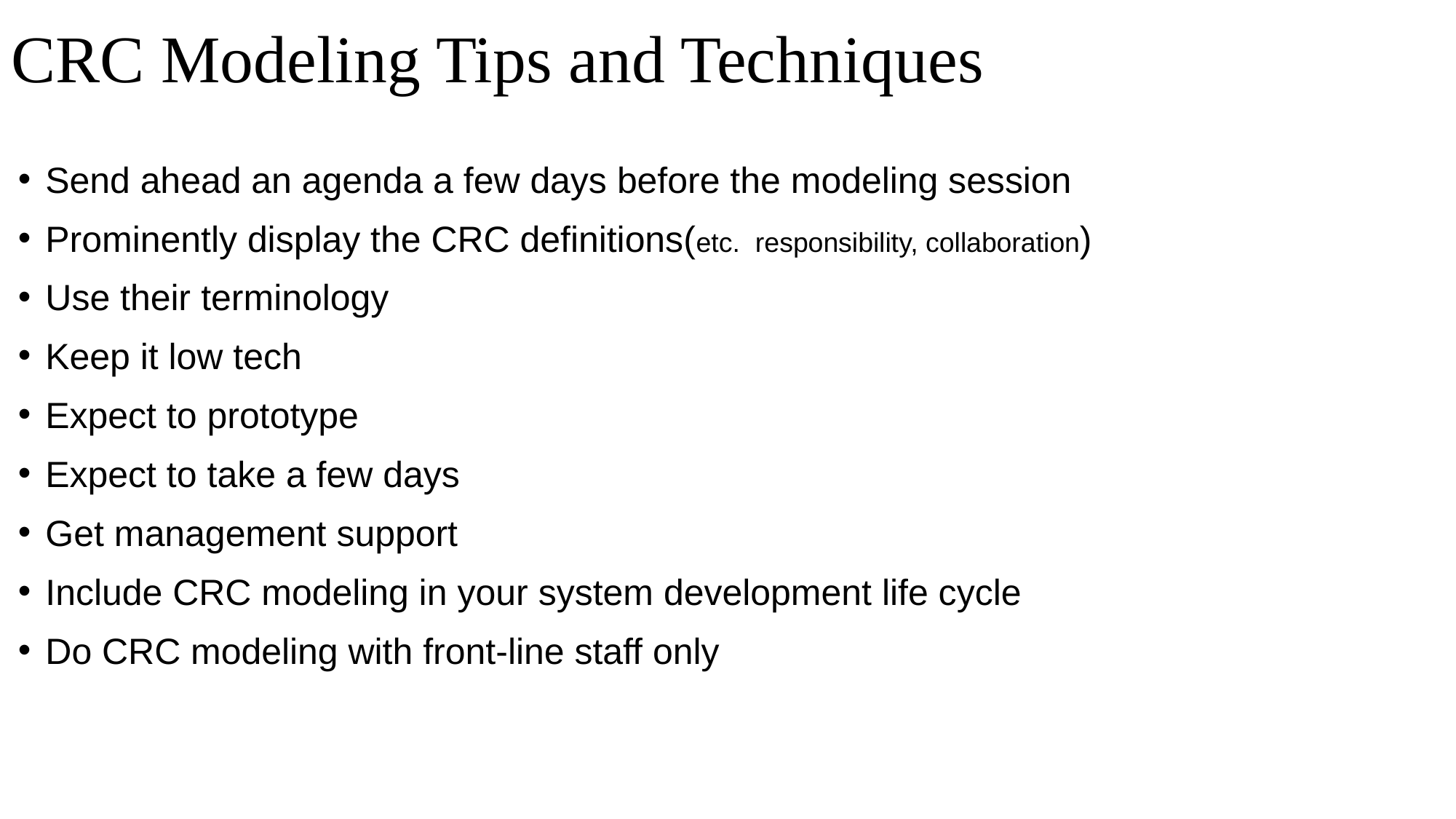

# CRC Modeling Tips and Techniques
Send ahead an agenda a few days before the modeling session
Prominently display the CRC definitions(etc.  responsibility, collaboration)
Use their terminology
Keep it low tech
Expect to prototype
Expect to take a few days
Get management support
Include CRC modeling in your system development life cycle
Do CRC modeling with front-line staff only